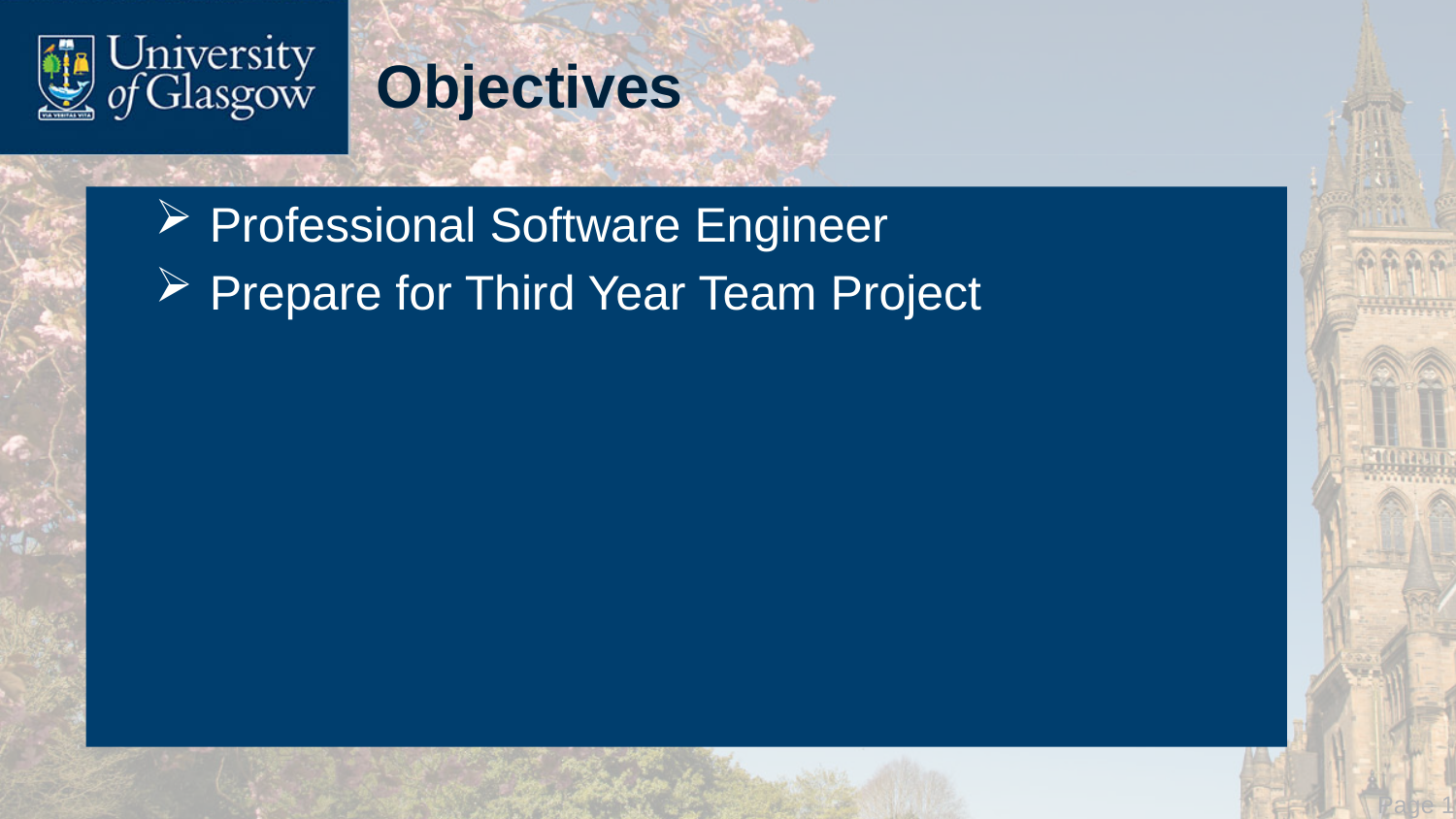

# Objectives
Professional Software Engineer
Prepare for Third Year Team Project
 Page 12